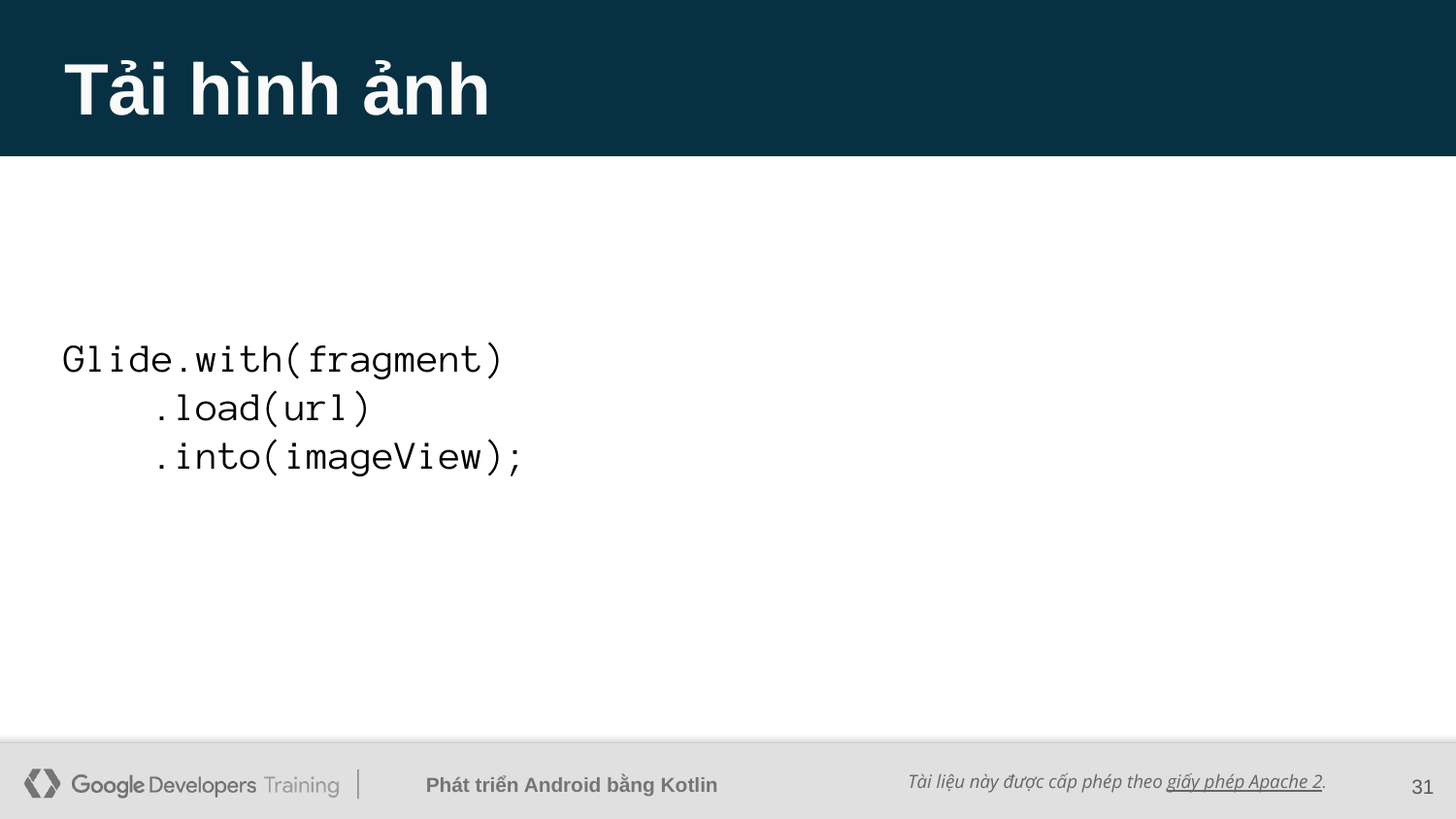

# Tải hình ảnh
Glide.with(fragment)
    .load(url)
    .into(imageView);
31